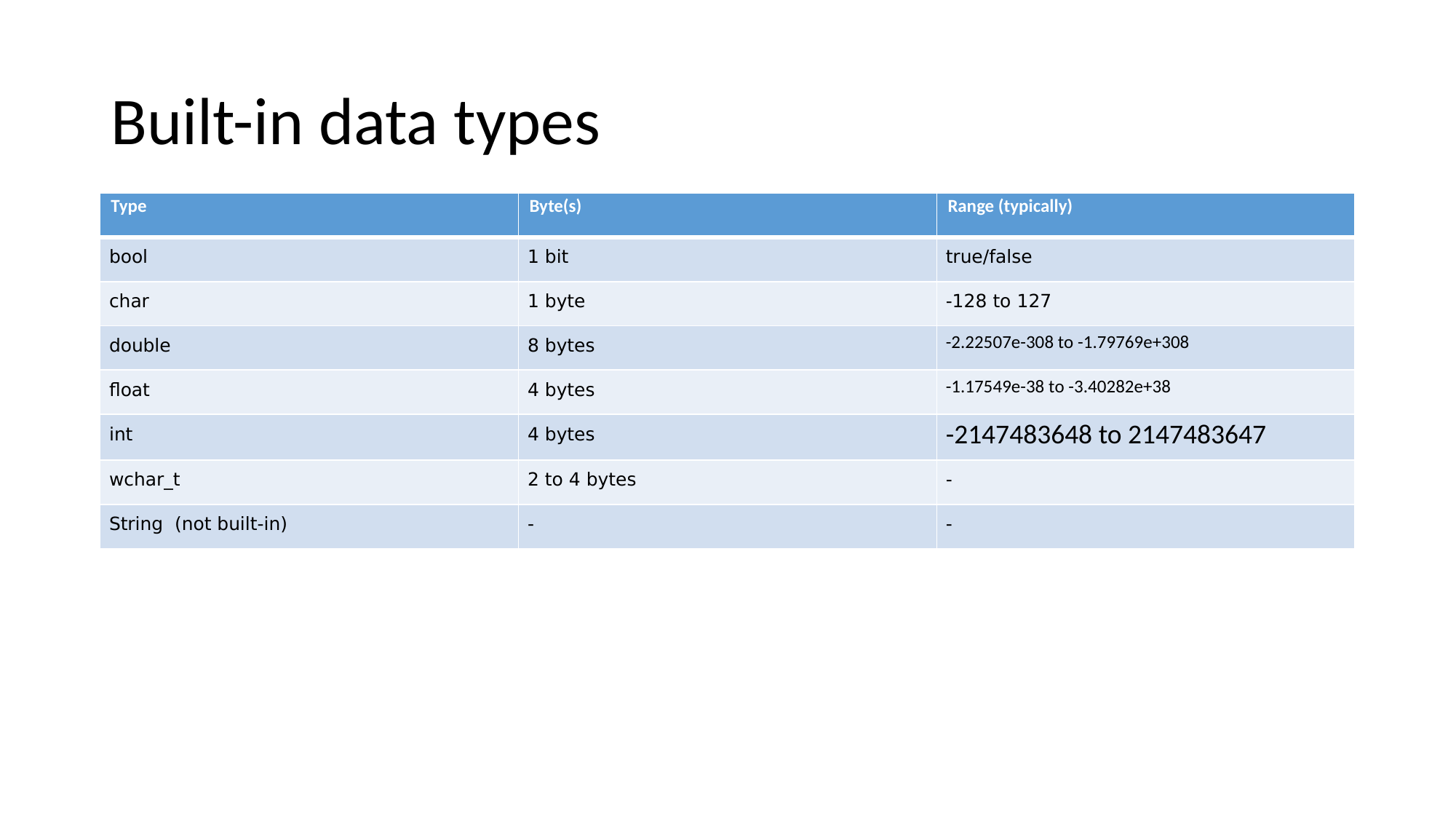

# Built-in data types
| Type | Byte(s) | Range (typically) |
| --- | --- | --- |
| bool | 1 bit | true/false |
| char | 1 byte | -128 to 127 |
| double | 8 bytes | -2.22507e-308 to -1.79769e+308 |
| float | 4 bytes | -1.17549e-38 to -3.40282e+38 |
| int | 4 bytes | -2147483648 to 2147483647 |
| wchar\_t | 2 to 4 bytes | - |
| String (not built-in) | - | - |